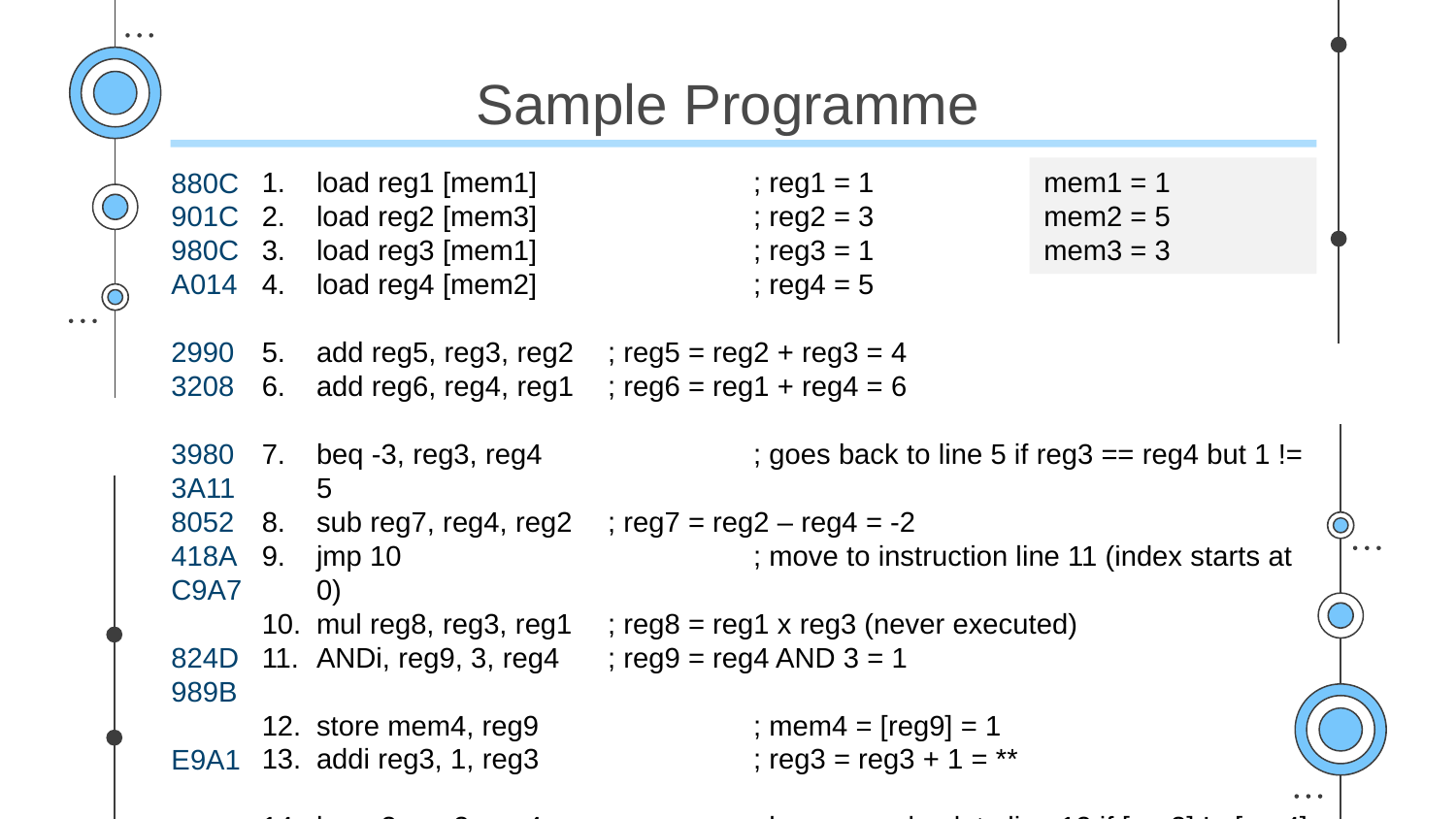

# Sample Programme

load reg1 [mem1]		; reg1 = 1
load reg2 [mem3]		; reg2 = 3
load reg3 [mem1]		; reg3 = 1
load reg4 [mem2]		; reg4 = 5

add reg5, reg3, reg2	; reg5 = reg2 + reg3 = 4
add reg6, reg4, reg1	; reg6 = reg1 + reg4 = 6

beq -3, reg3, reg4		; goes back to line 5 if reg3 == reg4 but 1 != 5
sub reg7, reg4, reg2	; reg7 = reg2 – reg4 = -2
jmp 10			; move to instruction line 11 (index starts at 0)
mul reg8, reg3, reg1	; reg8 = reg1 x reg3 (never executed)
ANDi, reg9, 3, reg4	; reg9 = reg4 AND 3 = 1

store mem4, reg9		; mem4 = [reg9] = 1
addi reg3, 1, reg3		; reg3 = reg3 + 1 = **

bne -3, reg3, reg4		; loop: goes back to line 12 if [reg3] != [reg4]
mem1 = 1
mem2 = 5
mem3 = 3
880C
901C
980C
A014

2990
3208

3980
3A11
8052
418A
C9A7

824D
989B

E9A1